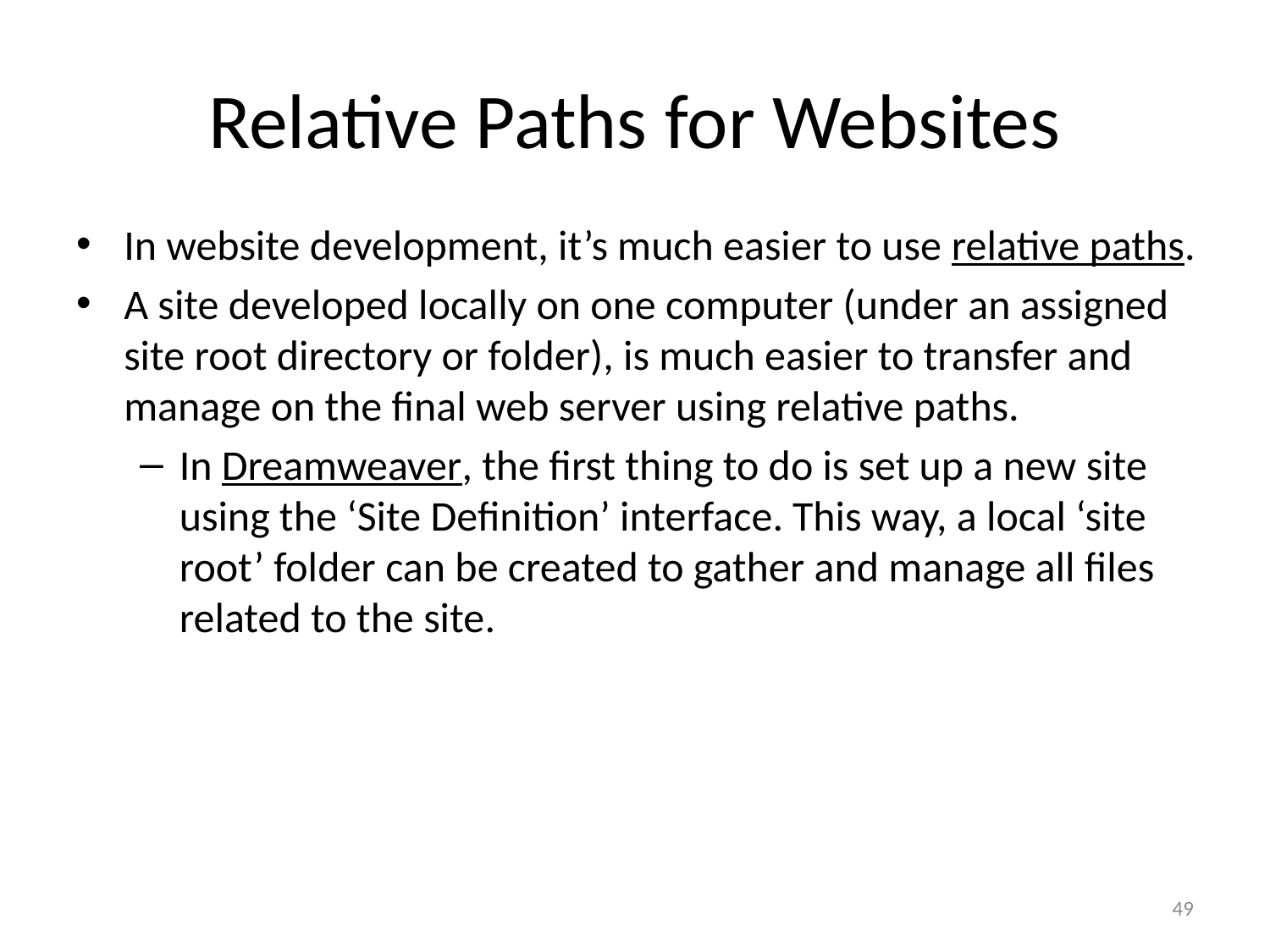

# Relative Paths for Websites
In website development, it’s much easier to use relative paths.
A site developed locally on one computer (under an assigned site root directory or folder), is much easier to transfer and manage on the final web server using relative paths.
In Dreamweaver, the first thing to do is set up a new site using the ‘Site Definition’ interface. This way, a local ‘site root’ folder can be created to gather and manage all files related to the site.
49